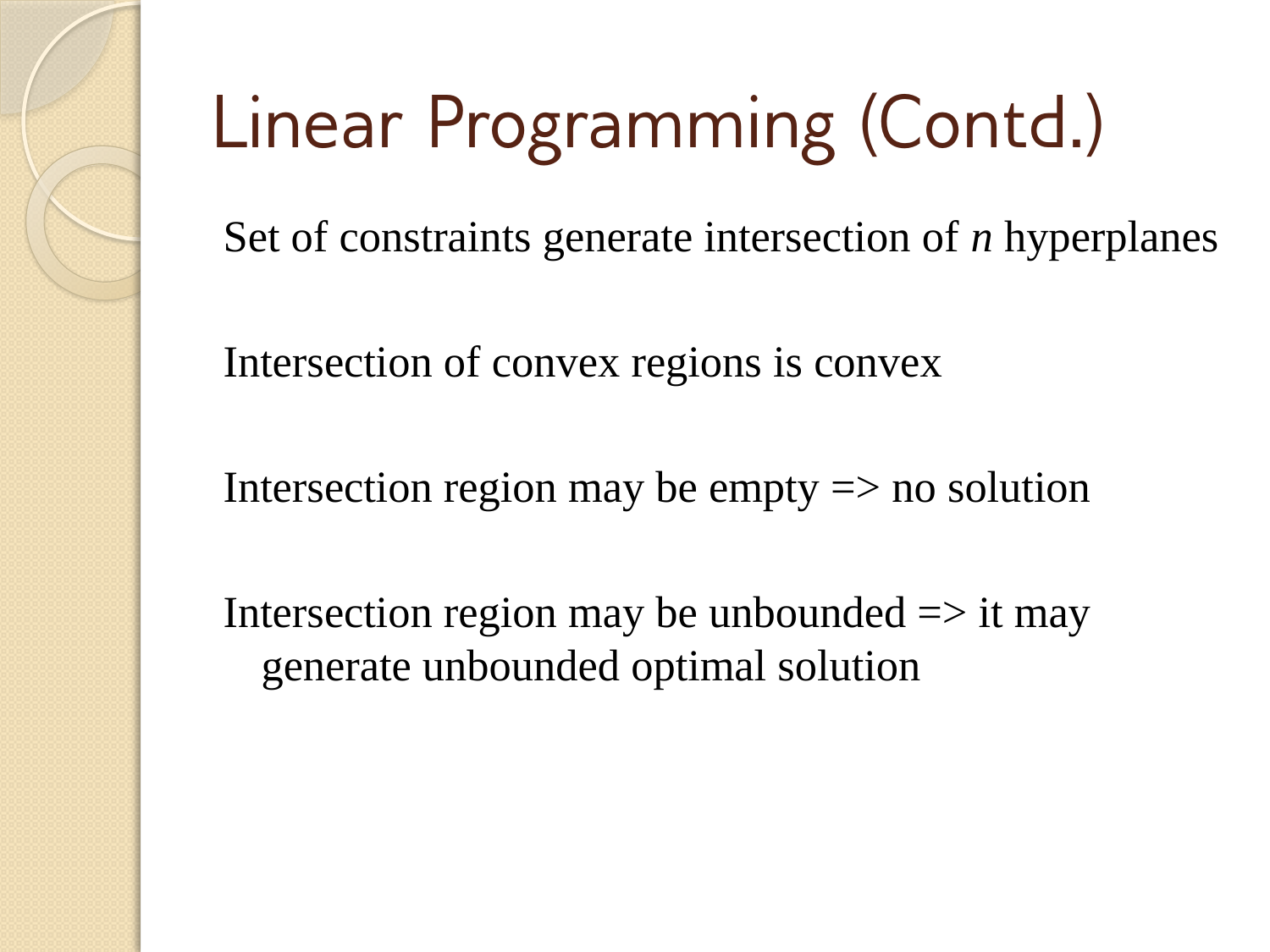

# Linear Programming (Contd.)
Set of constraints generate intersection of n hyperplanes

Intersection of convex regions is convex

Intersection region may be empty => no solution

Intersection region may be unbounded => it may generate unbounded optimal solution